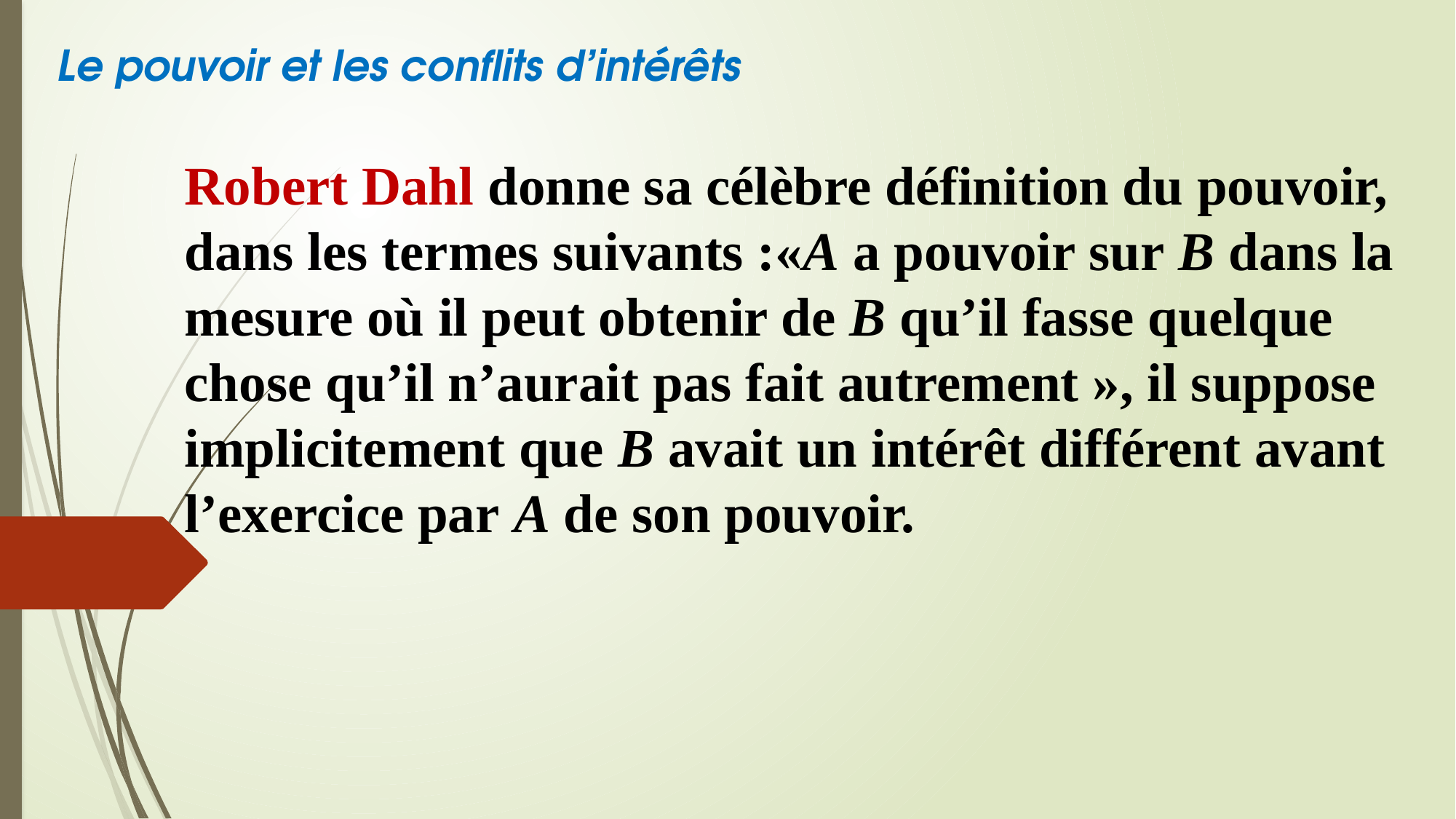

# Le pouvoir et les conflits d’intérêts
Robert Dahl donne sa célèbre définition du pouvoir, dans les termes suivants :«A a pouvoir sur B dans la mesure où il peut obtenir de B qu’il fasse quelque chose qu’il n’aurait pas fait autrement », il suppose implicitement que B avait un intérêt différent avant l’exercice par A de son pouvoir.